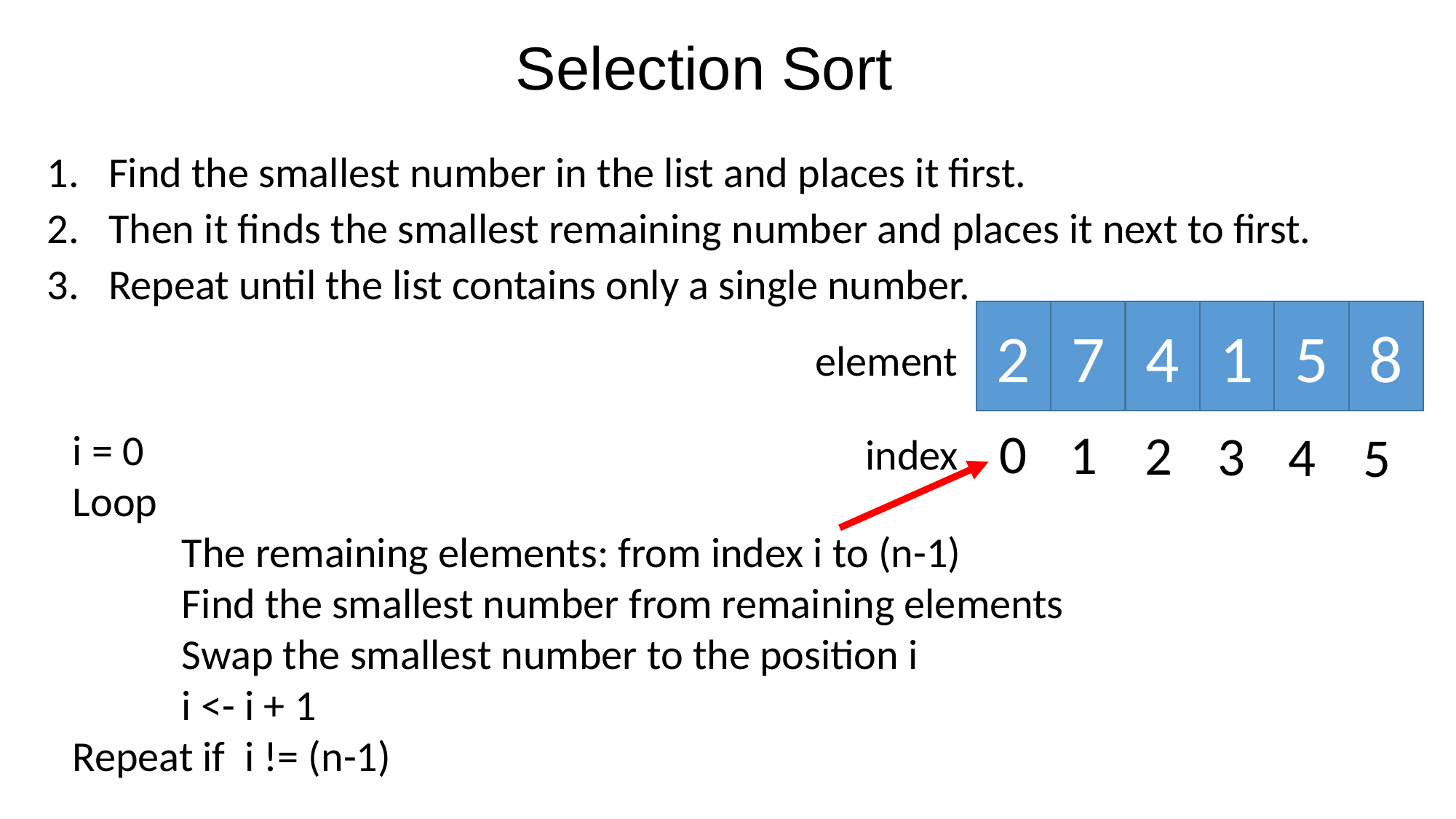

# Selection Sort

Find the smallest number in the list and places it first.
Then it finds the smallest remaining number and places it next to first.
Repeat until the list contains only a single number.
2
7
4
1
5
8
element
0
1
2
3
4
5
i = 0
Loop
	The remaining elements: from index i to (n-1)
	Find the smallest number from remaining elements
	Swap the smallest number to the position i
	i <- i + 1
Repeat if  i != (n-1)
index